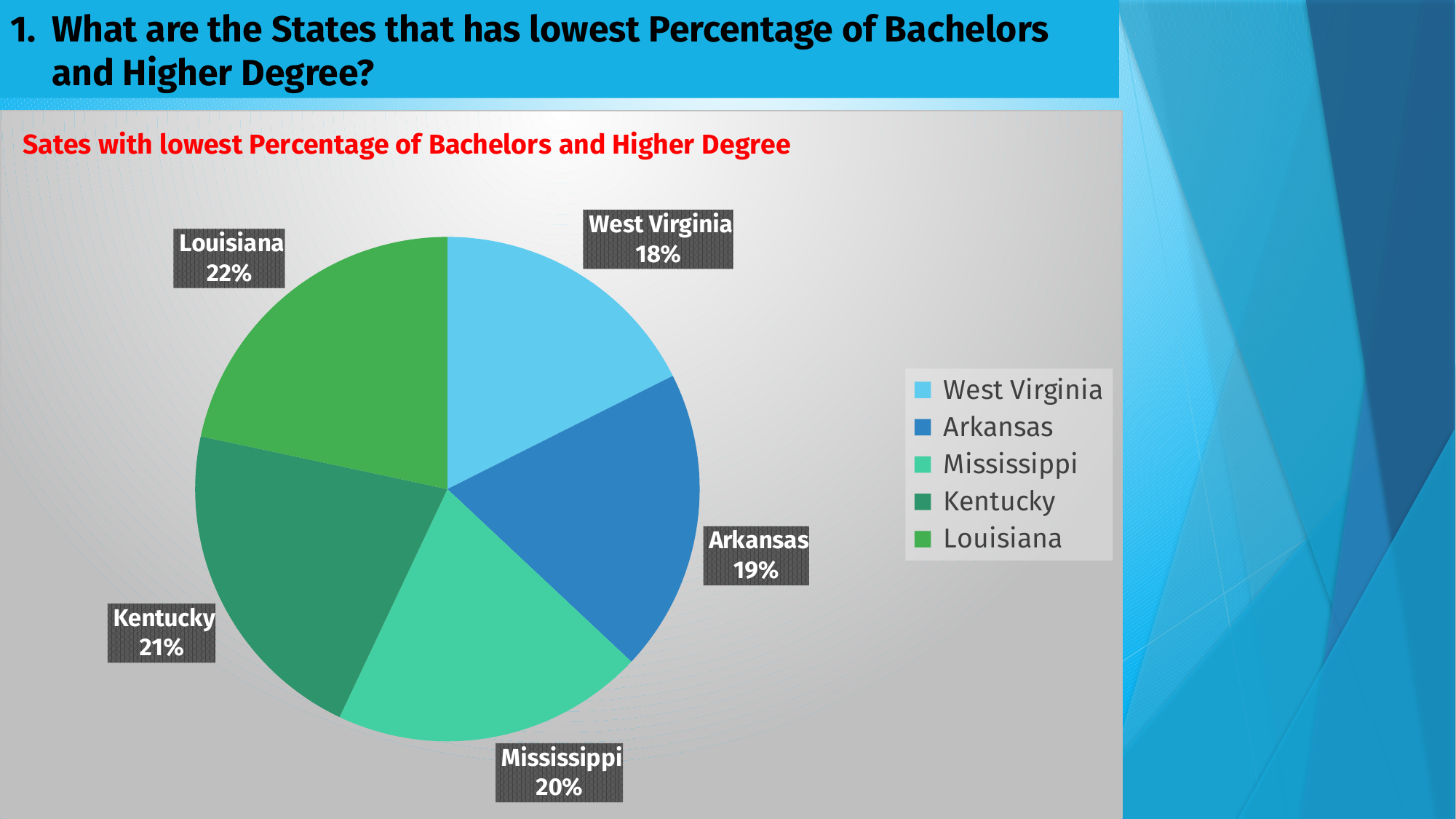

What are the States that has lowest Percentage of Bachelors and Higher Degree?

### Chart: Sates with lowest Percentage of Bachelors and Higher Degree

| Category | Total |
|---|---|
|  West Virginia | 16.5 |
|  Arkansas | 18.2 |
|  Mississippi | 18.8 |
|  Kentucky | 20.0 |
|  Louisiana | 20.3 |